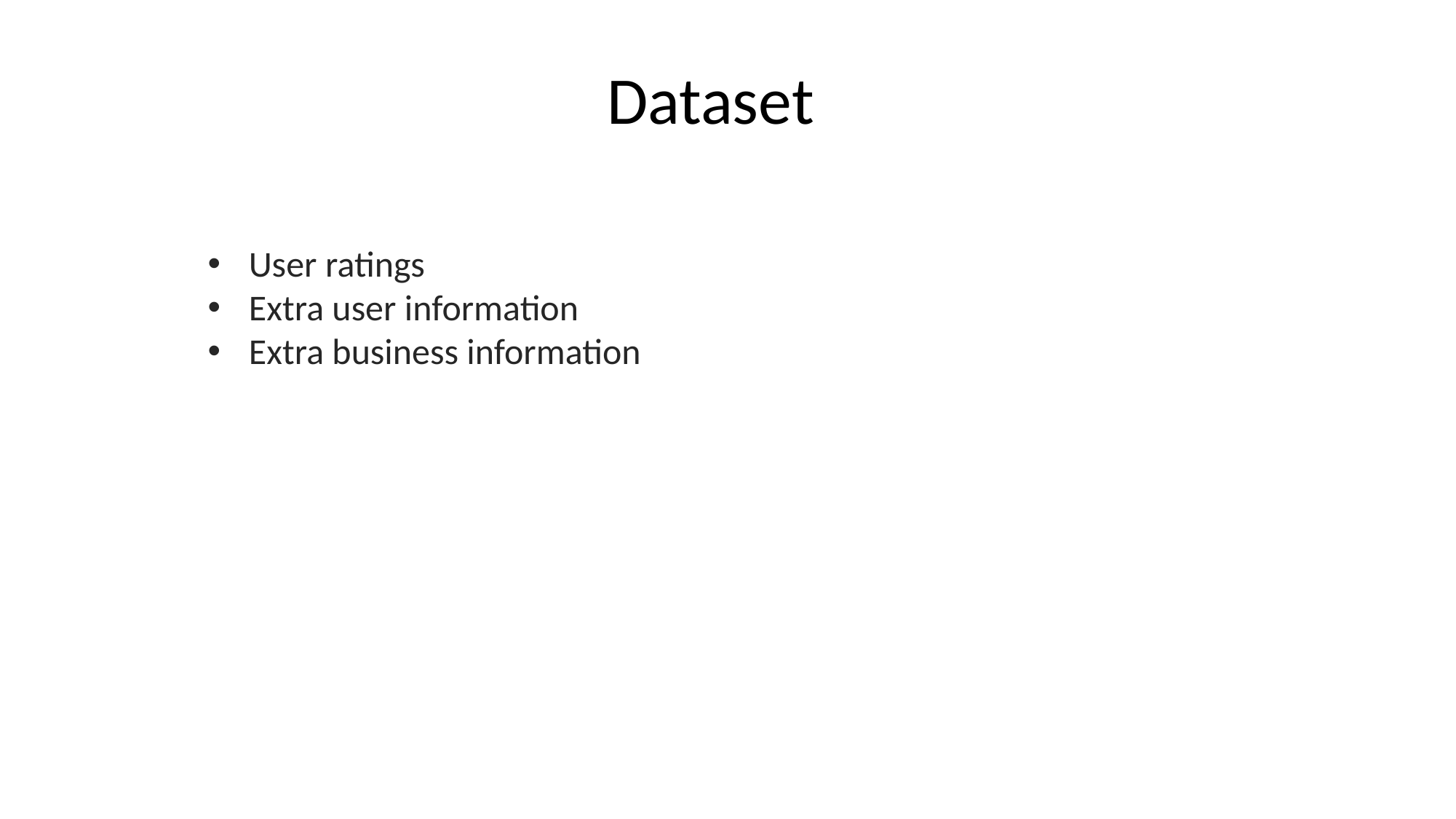

# Dataset
User ratings
Extra user information
Extra business information